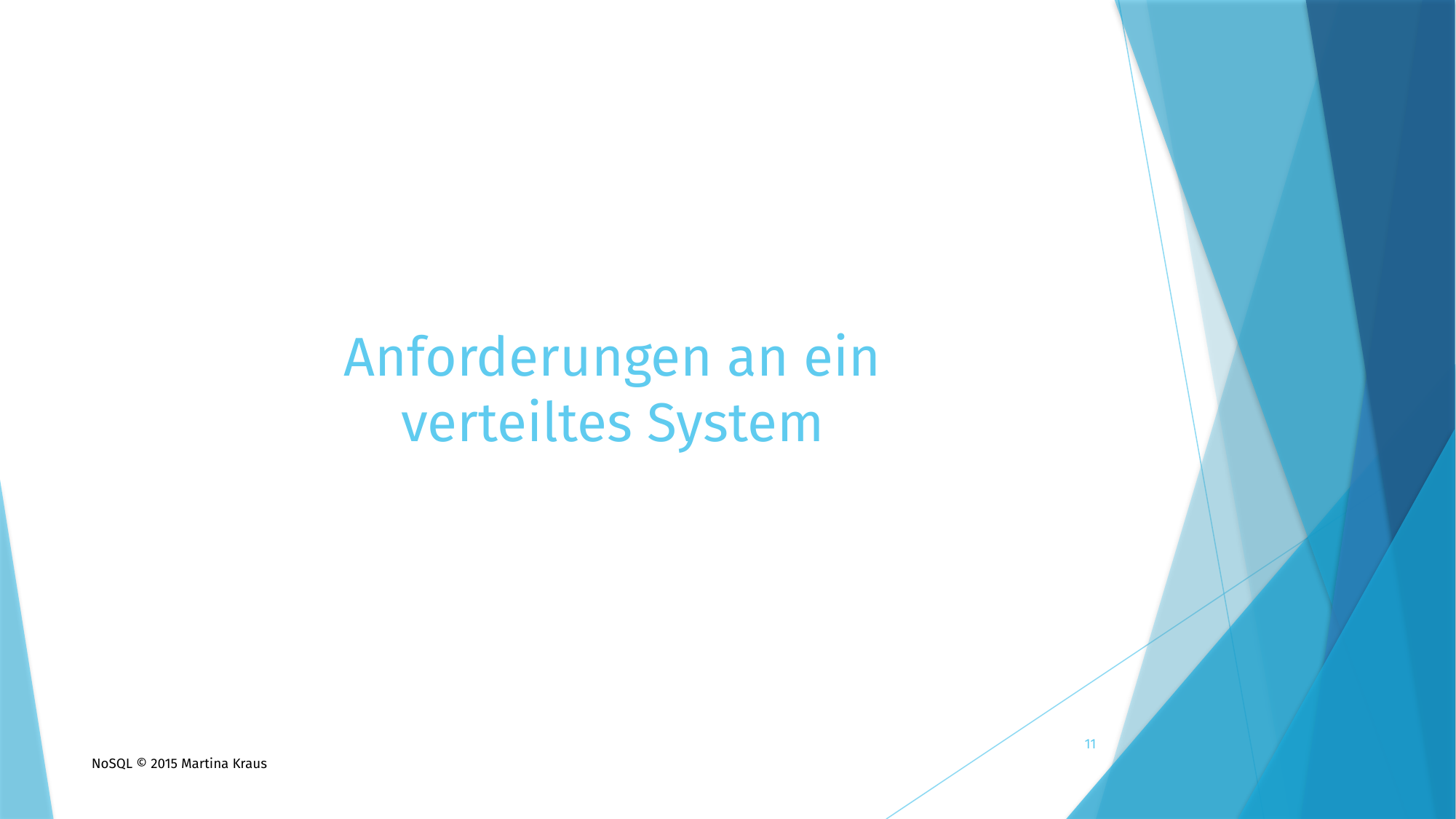

# Anforderungen an ein verteiltes System
11
NoSQL © 2015 Martina Kraus